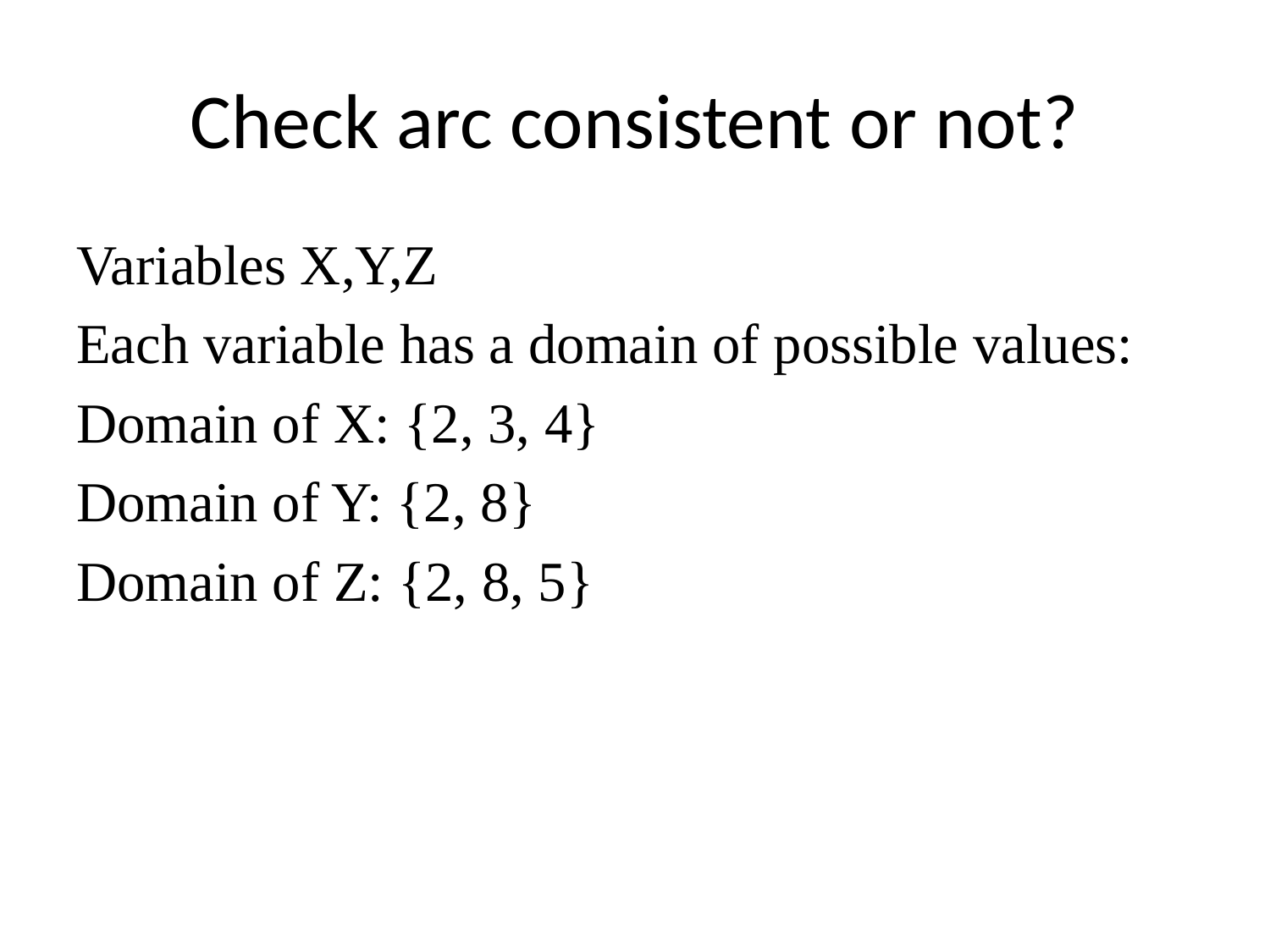

# Check arc consistent or not?
Variables X,Y,Z
Each variable has a domain of possible values:
Domain of X: {2, 3, 4}
Domain of Y: {2, 8}
Domain of Z: {2, 8, 5}